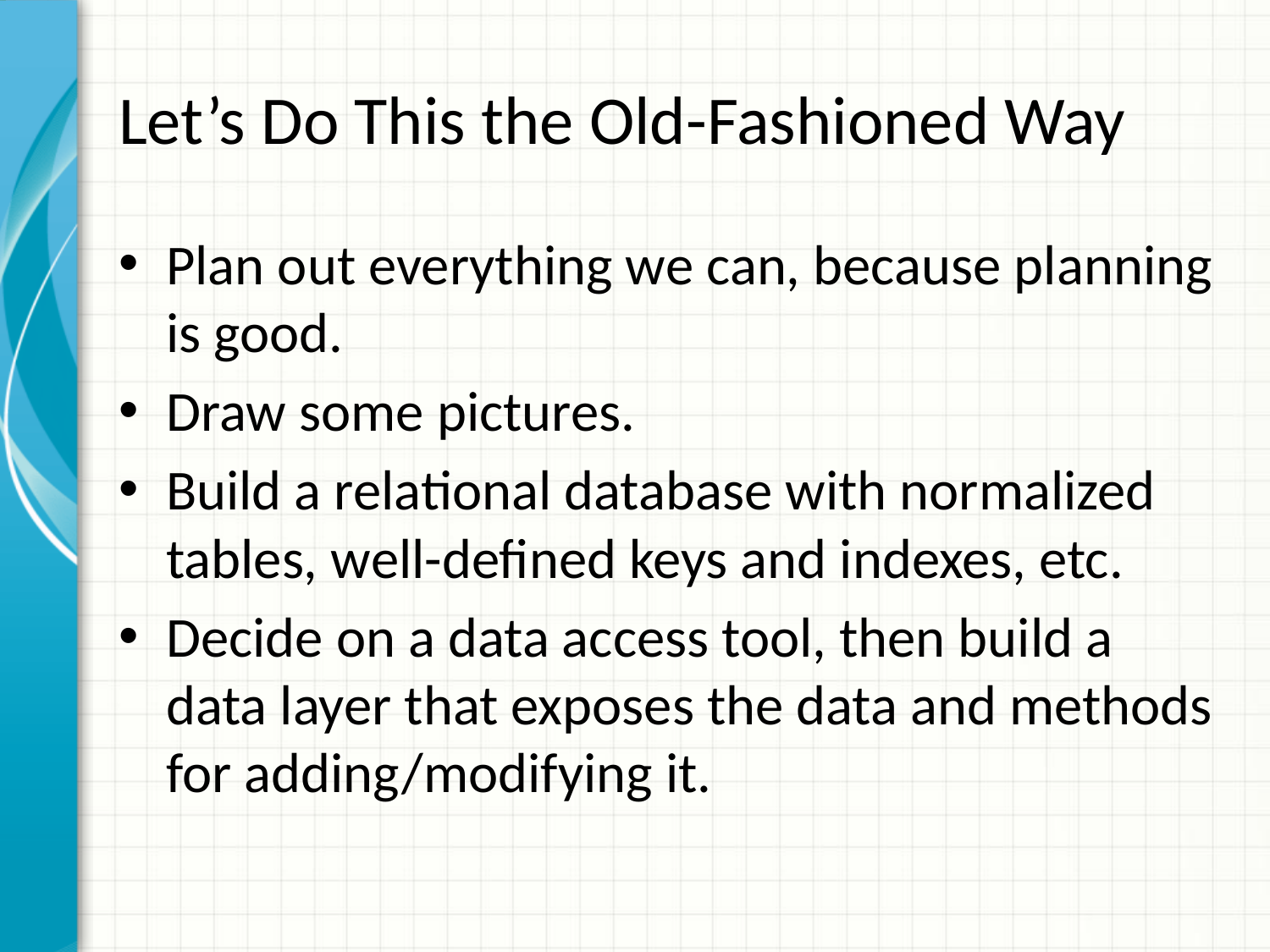

# Let’s Do This the Old-Fashioned Way
Plan out everything we can, because planning is good.
Draw some pictures.
Build a relational database with normalized tables, well-defined keys and indexes, etc.
Decide on a data access tool, then build a data layer that exposes the data and methods for adding/modifying it.